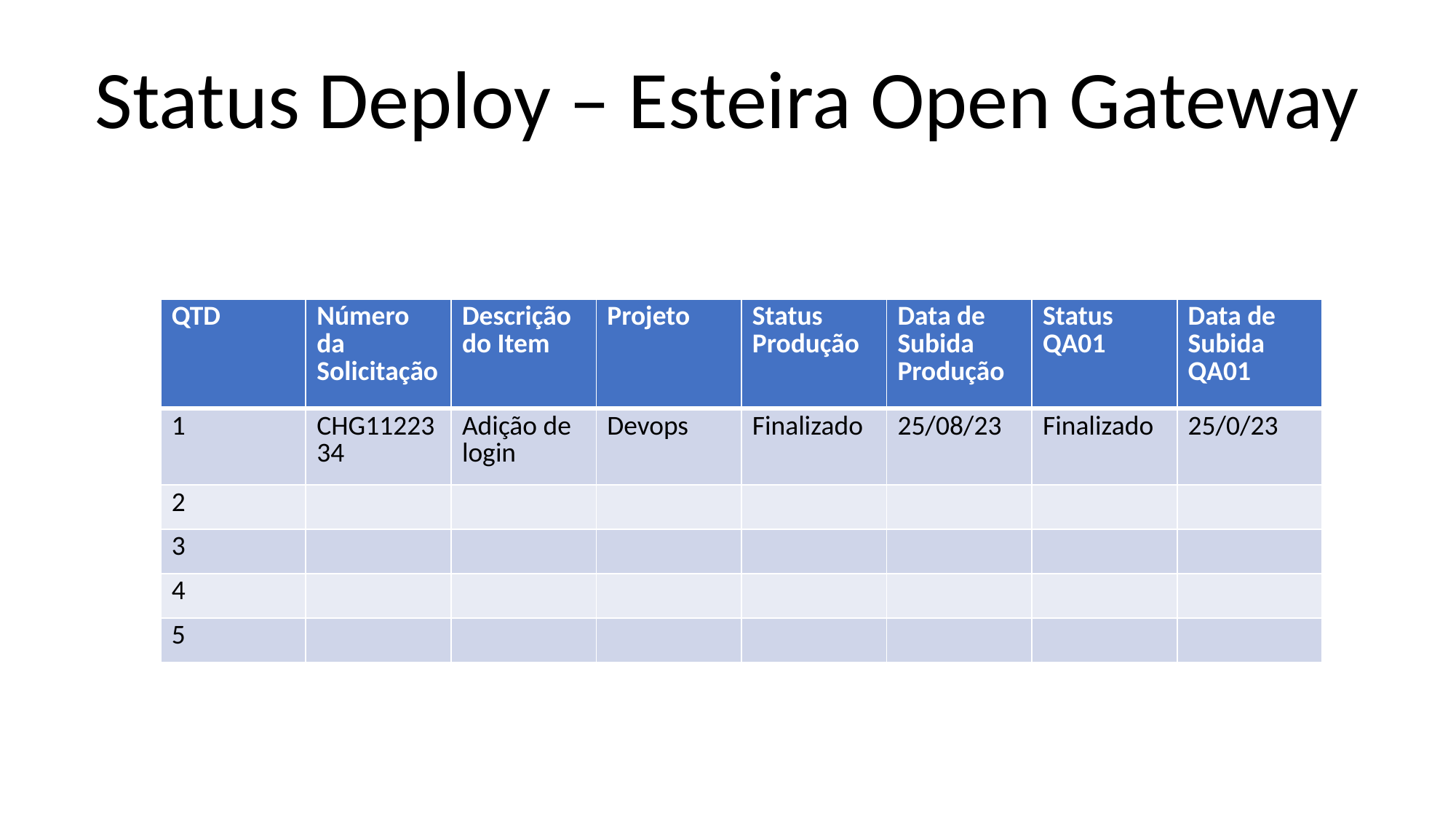

Status Deploy – Esteira Open Gateway
| QTD | Número da Solicitação | Descrição do Item | Projeto | Status Produção | Data de Subida Produção | Status QA01 | Data de Subida QA01 |
| --- | --- | --- | --- | --- | --- | --- | --- |
| 1 | CHG1122334 | Adição de login | Devops | Finalizado | 25/08/23 | Finalizado | 25/0/23 |
| 2 |  |  |  |  |  |  |  |
| 3 |  |  |  |  |  |  |  |
| 4 |  |  |  |  |  |  |  |
| 5 |  |  |  |  |  |  |  |